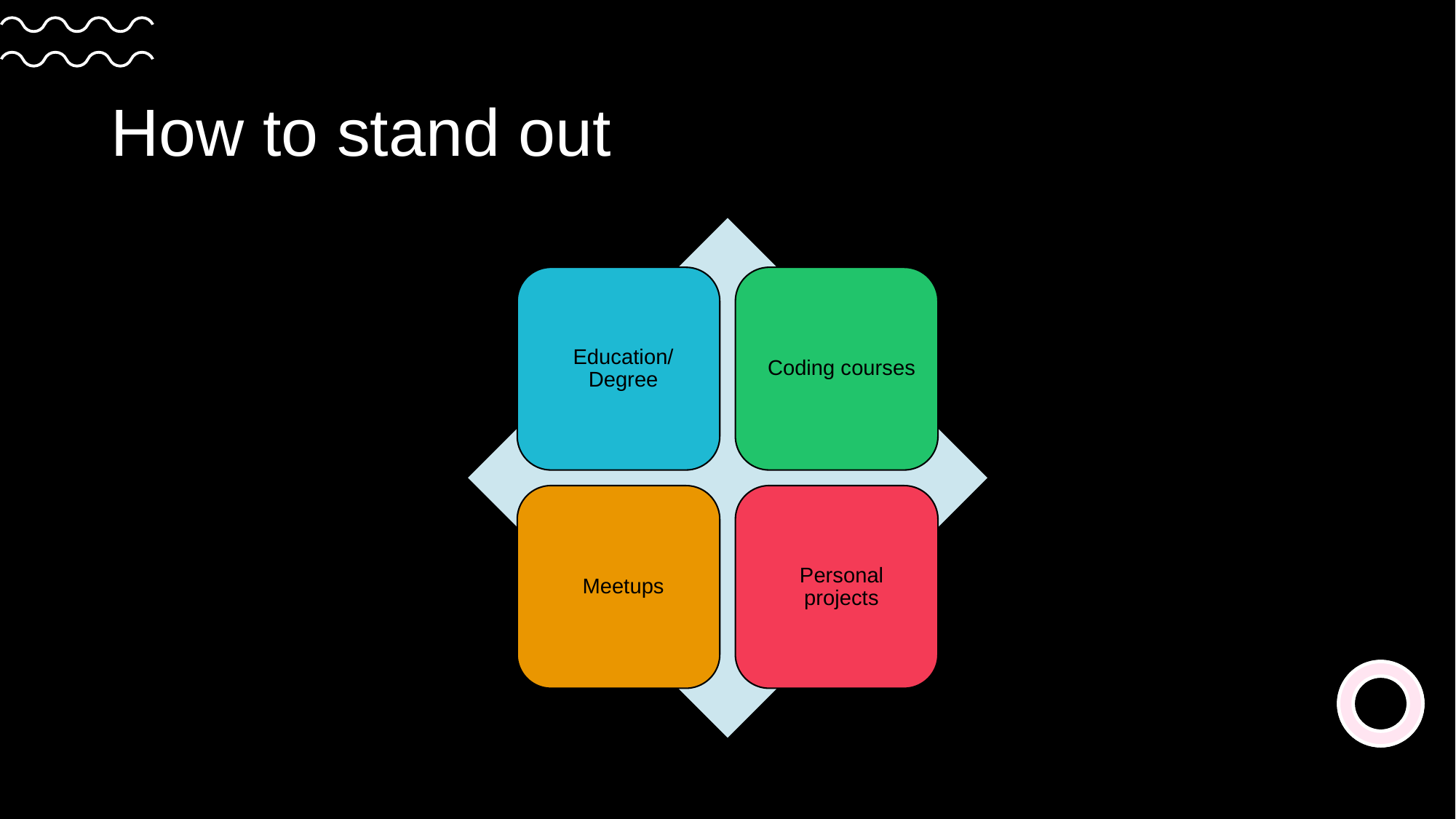

# How to stand out
Education/Degree
Coding courses
Meetups
Personal projects